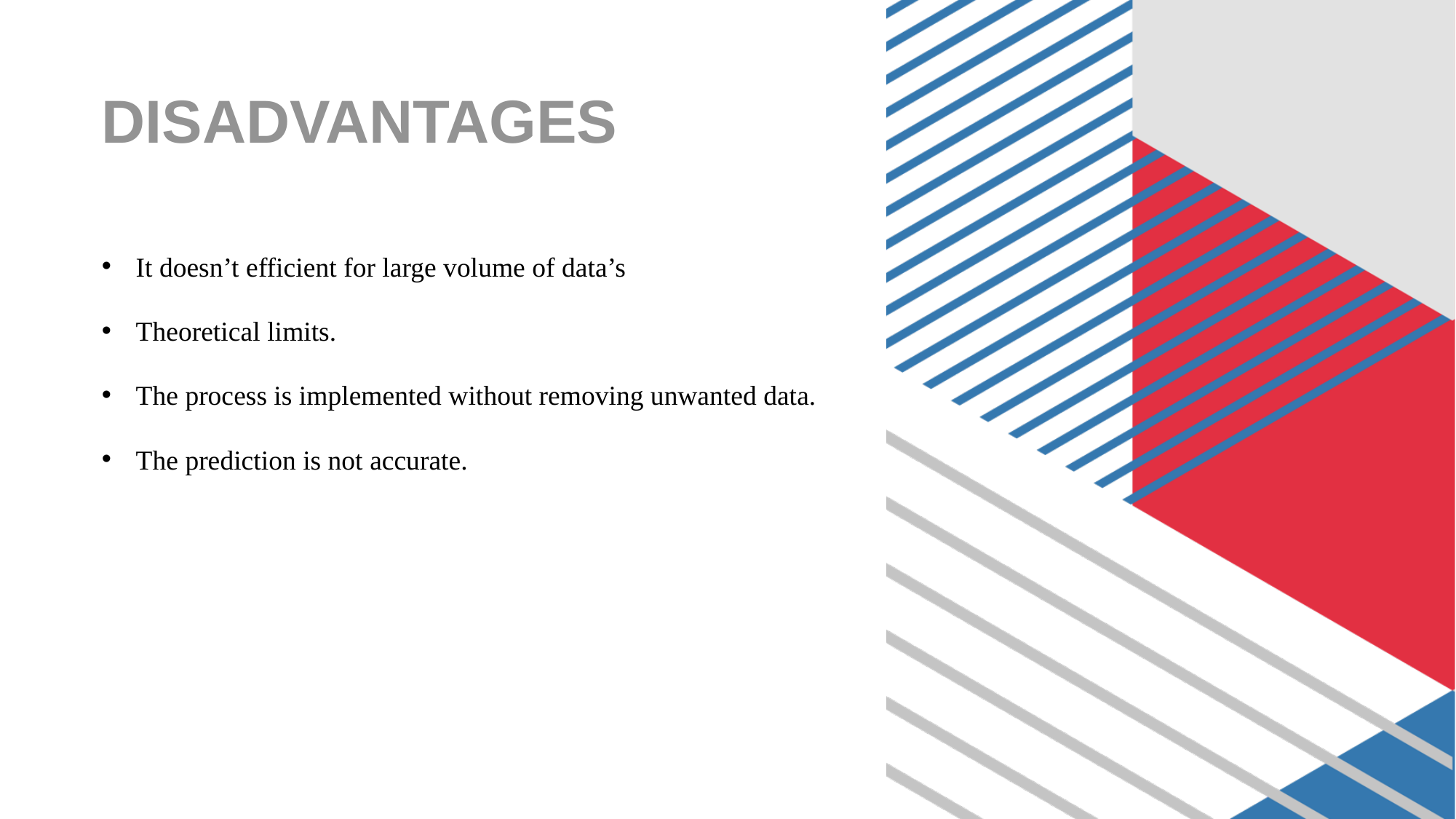

# DISADVANTAGES
It doesn’t efficient for large volume of data’s
Theoretical limits.
The process is implemented without removing unwanted data.
The prediction is not accurate.